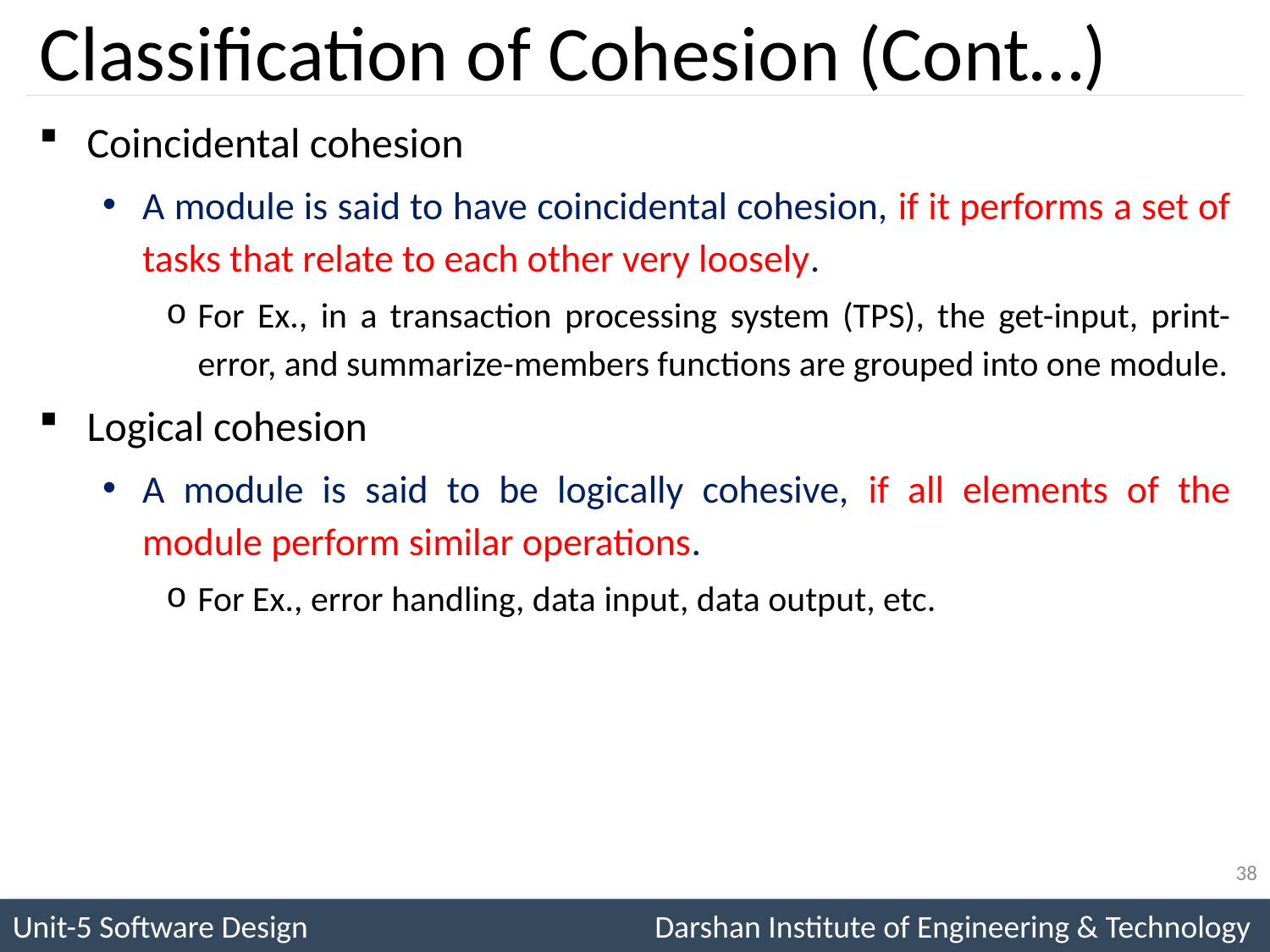

# Classification of Cohesion (Cont…)
Coincidental cohesion
A module is said to have coincidental cohesion, if it performs a set of tasks that relate to each other very loosely.
For Ex., in a transaction processing system (TPS), the get-input, print-error, and summarize-members functions are grouped into one module.
Logical cohesion
A module is said to be logically cohesive, if all elements of the module perform similar operations.
For Ex., error handling, data input, data output, etc.
38